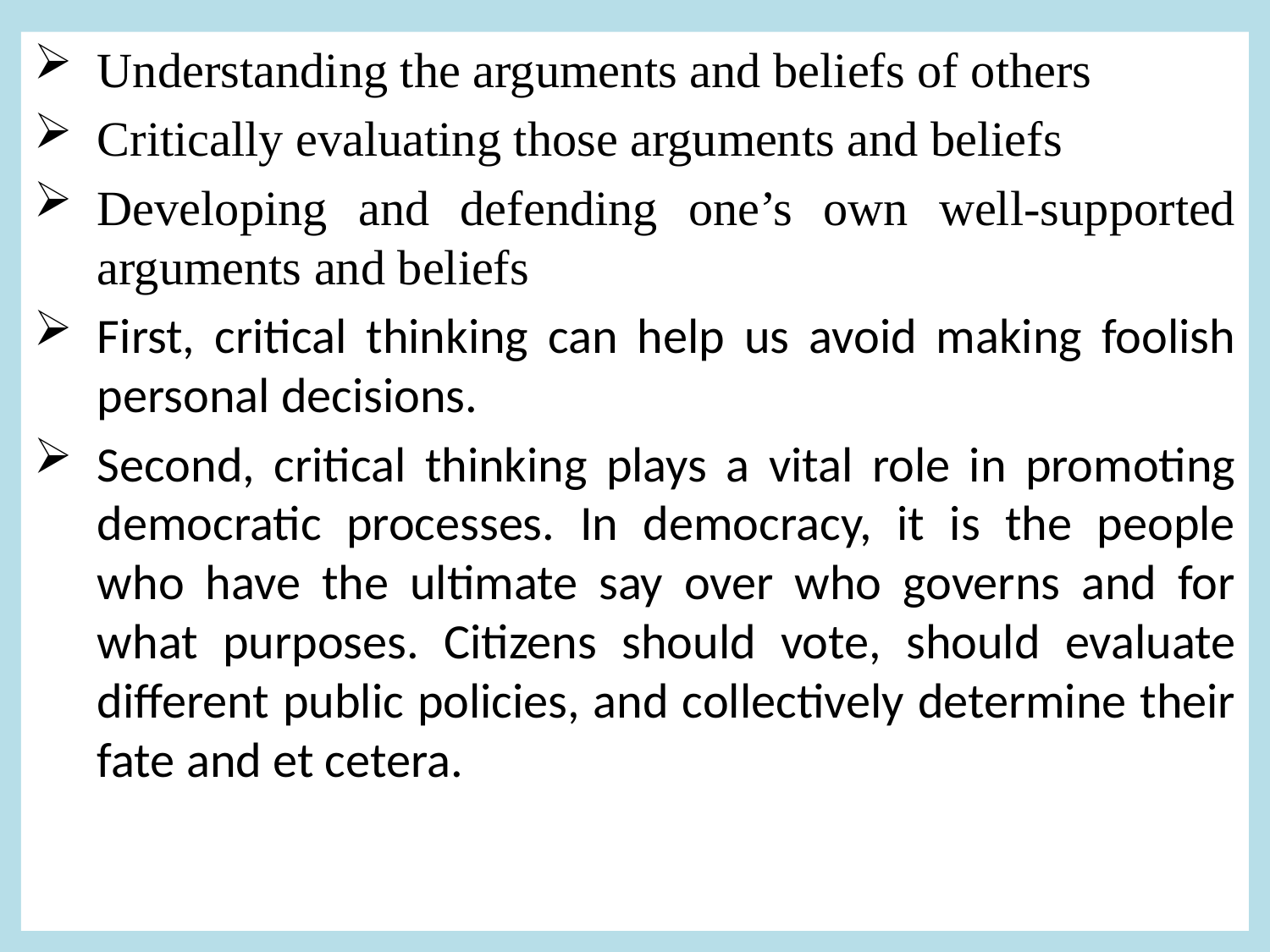

Understanding the arguments and beliefs of others
Critically evaluating those arguments and beliefs
Developing and defending one’s own well-supported arguments and beliefs
First, critical thinking can help us avoid making foolish personal decisions.
Second, critical thinking plays a vital role in promoting democratic processes. In democracy, it is the people who have the ultimate say over who governs and for what purposes. Citizens should vote, should evaluate different public policies, and collectively determine their fate and et cetera.